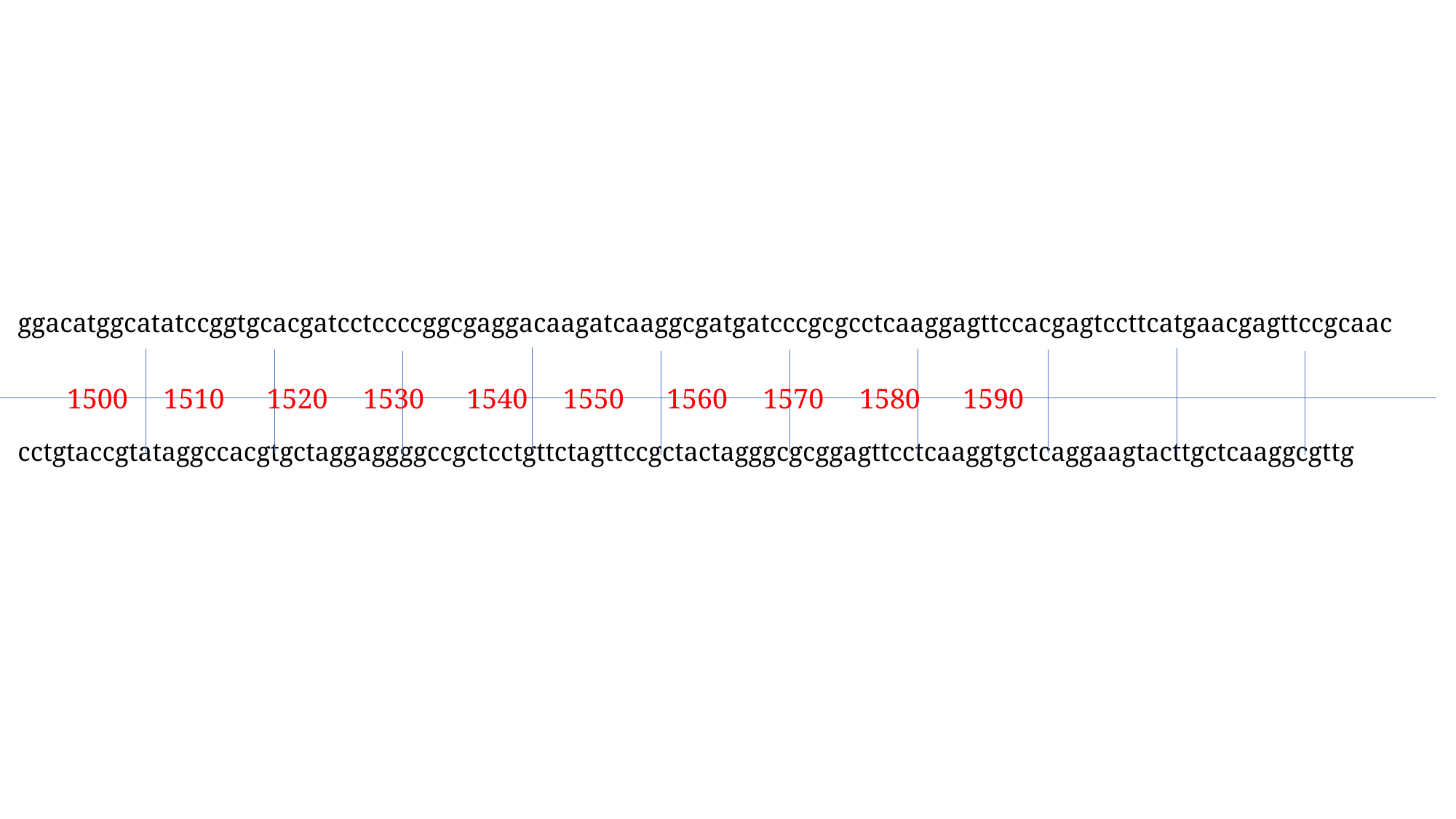

ggacatggcatatccggtgcacgatcctccccggcgaggacaagatcaaggcgatgatcccgcgcctcaaggagttccacgagtccttcatgaacgagttccgcaac

 cctgtaccgtataggccacgtgctaggaggggccgctcctgttctagttccgctactagggcgcggagttcctcaaggtgctcaggaagtacttgctcaaggcgttg
       1500     1510      1520     1530      1540     1550      1560     1570     1580      1590